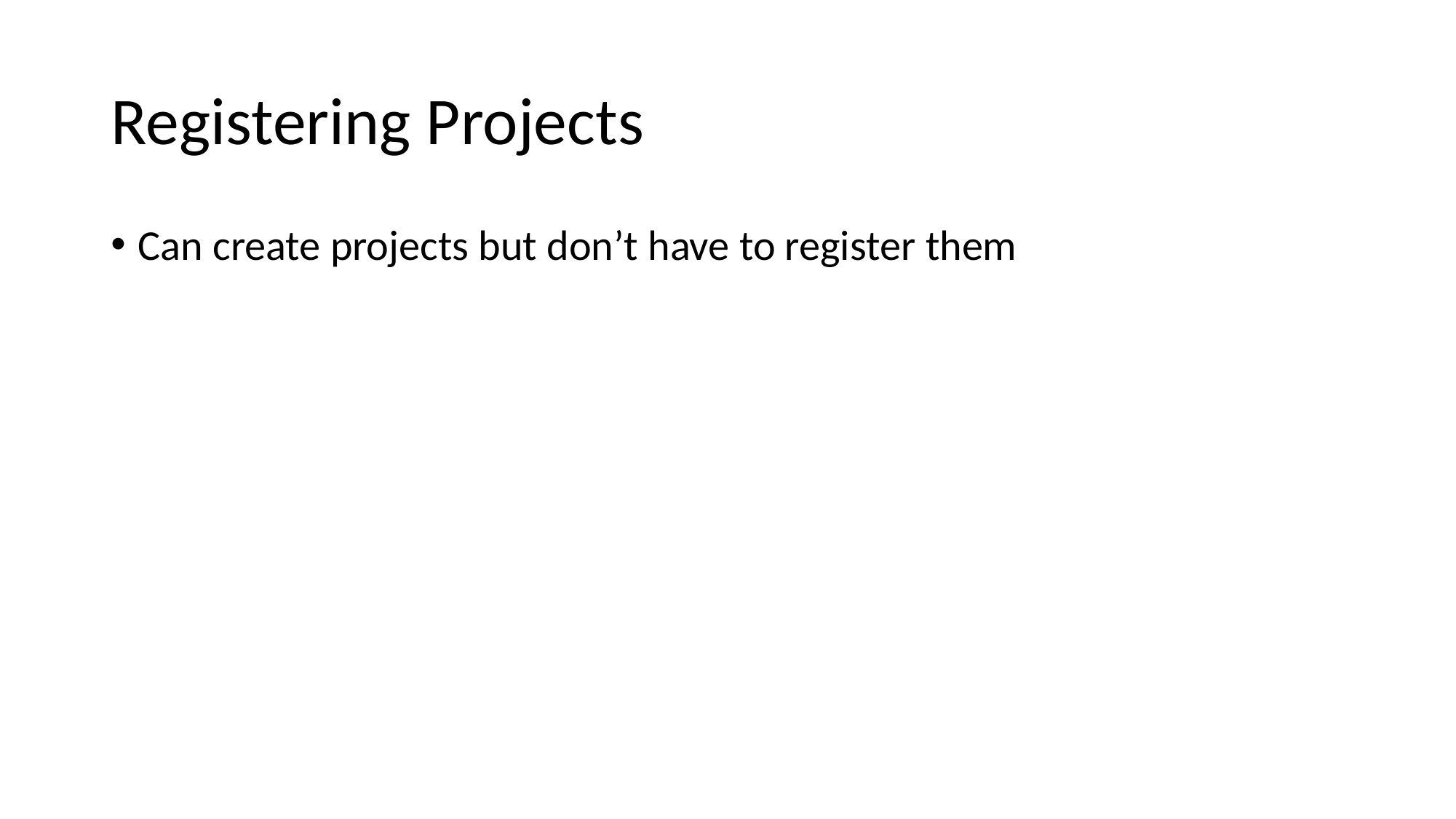

# Registering Projects
Can create projects but don’t have to register them